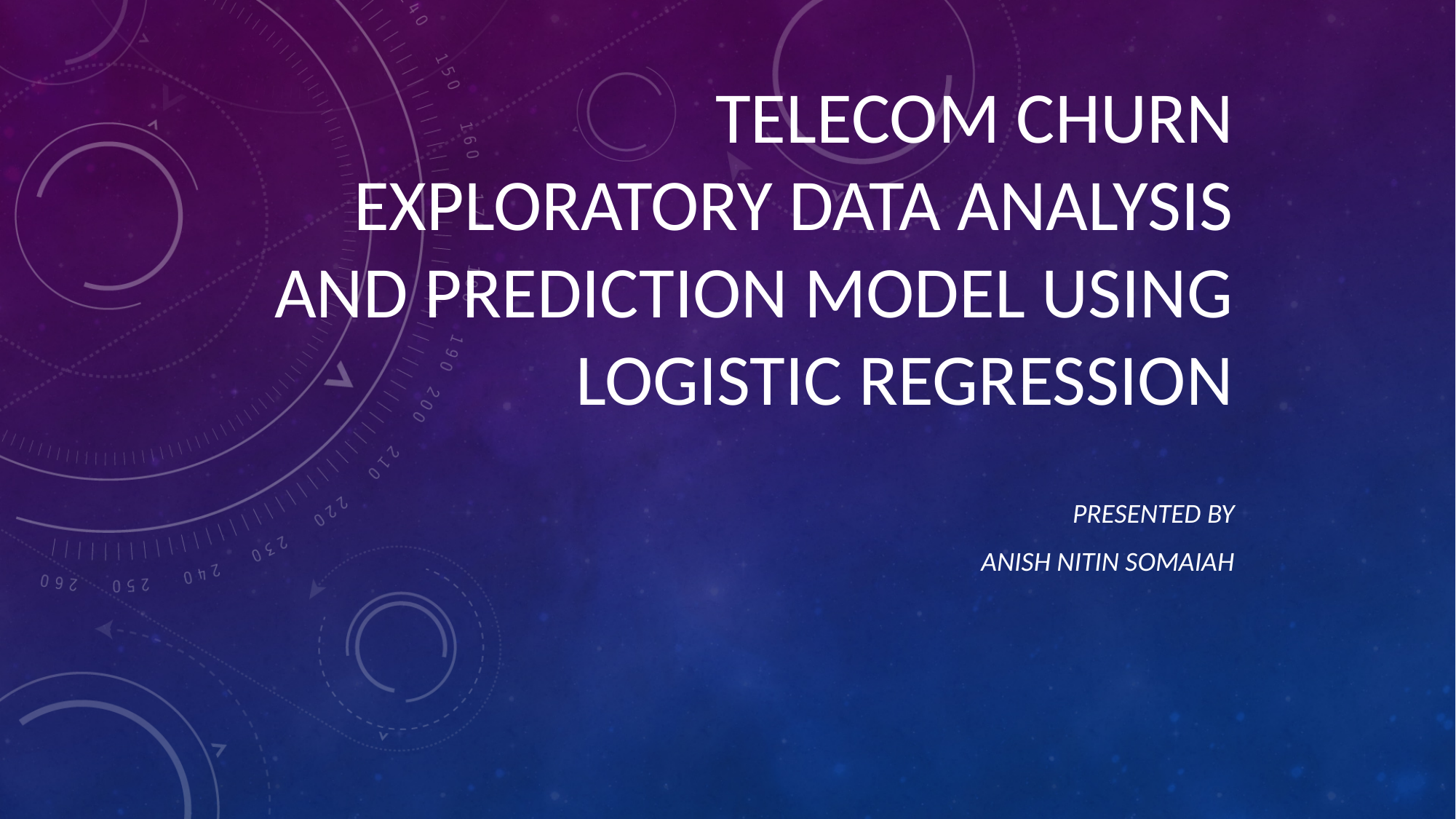

# Telecom Churn Exploratory Data Analysis and Prediction Model using logistic Regression
Presented By
Anish Nitin Somaiah